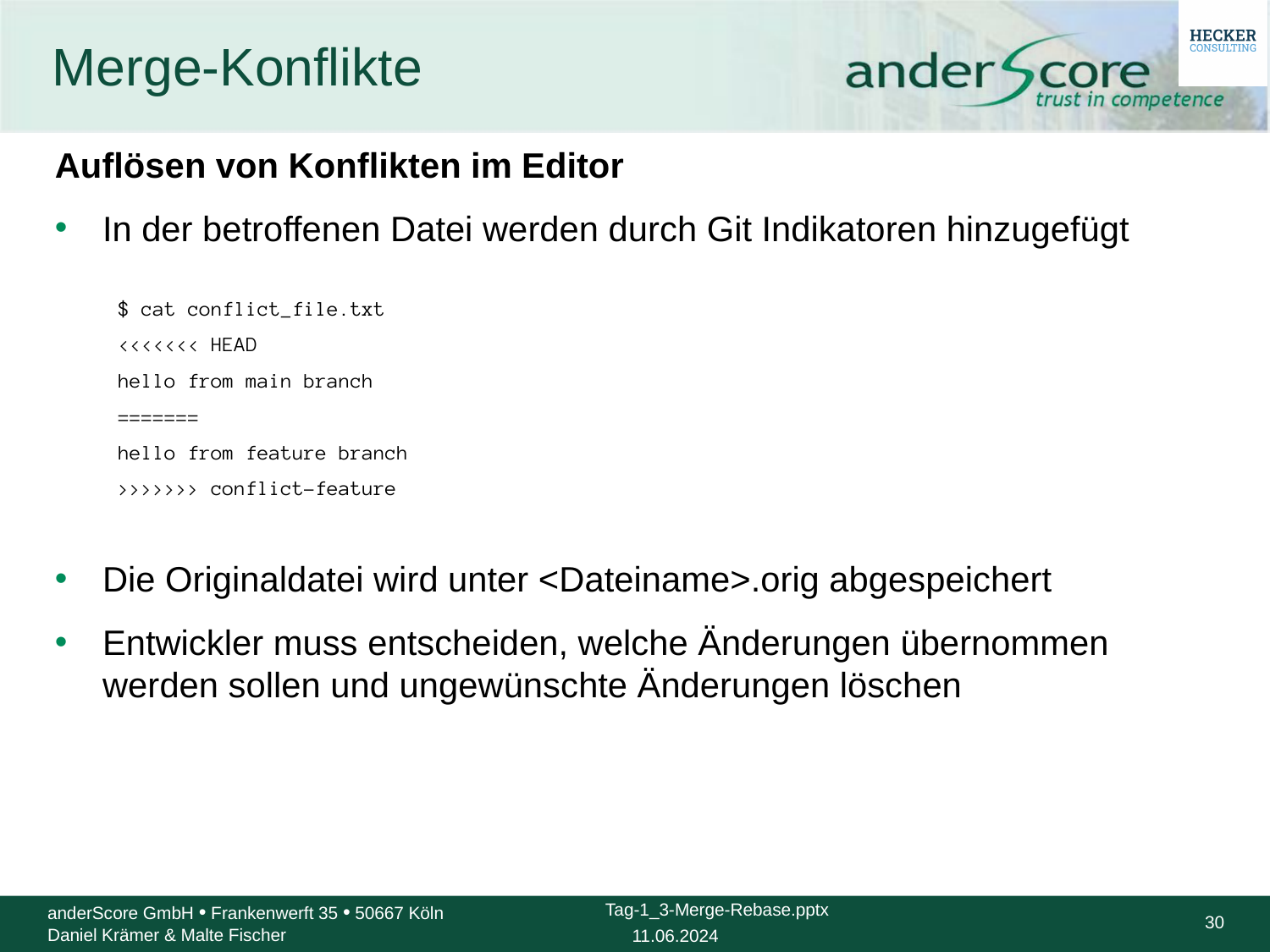

# Merge-Konflikte
Auflösen von Konflikten im Editor
In der betroffenen Datei werden durch Git Indikatoren hinzugefügt

$ cat conflict_file.txt
<<<<<<< HEAD
hello from main branch
=======
hello from feature branch
>>>>>>> conflict-feature

Die Originaldatei wird unter <Dateiname>.orig abgespeichert
Entwickler muss entscheiden, welche Änderungen übernommen werden sollen und ungewünschte Änderungen löschen